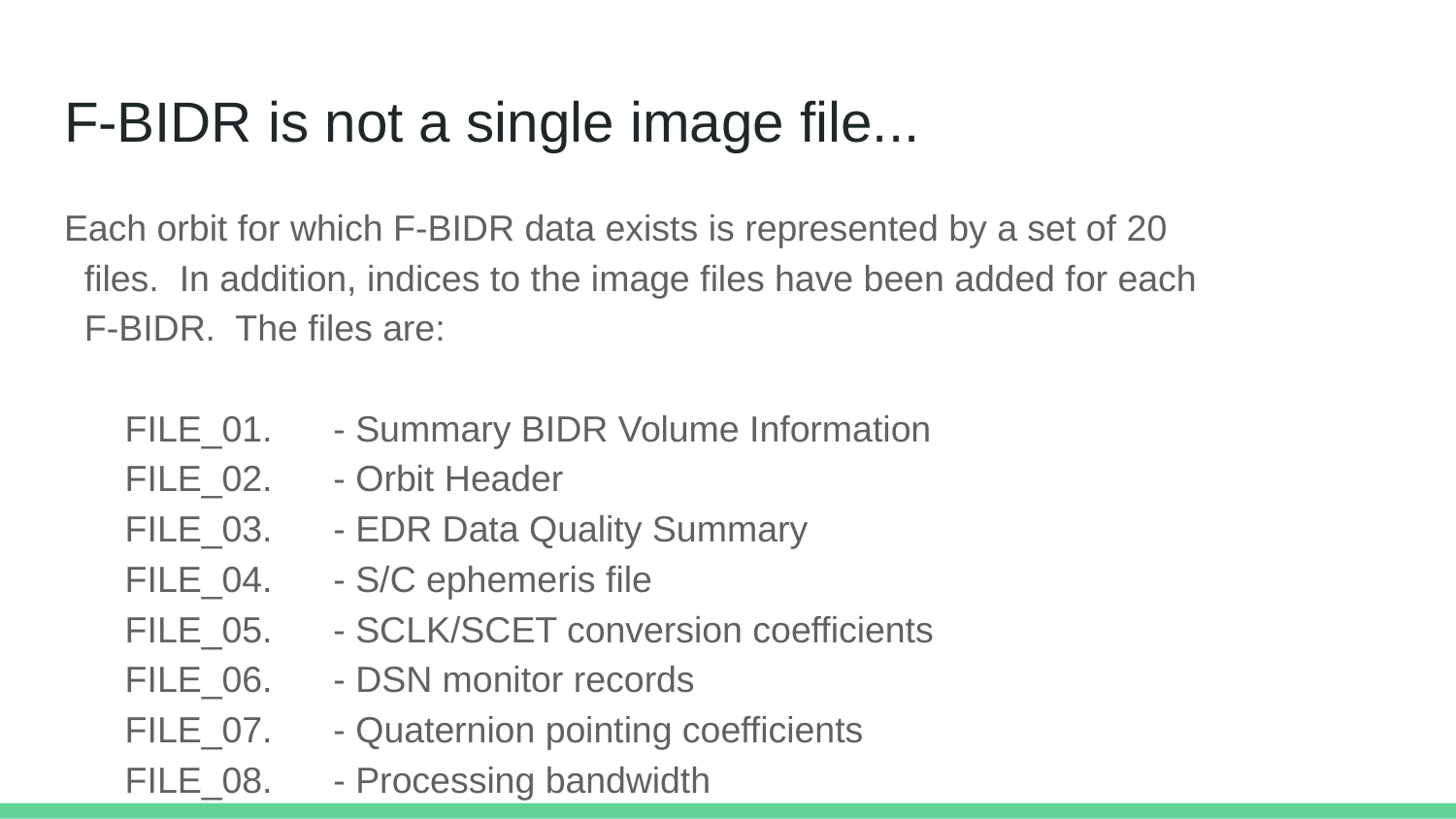

# F-BIDR is not a single image file...
Each orbit for which F-BIDR data exists is represented by a set of 20
  files.  In addition, indices to the image files have been added for each
  F-BIDR.  The files are:
      FILE_01.      - Summary BIDR Volume Information
      FILE_02.      - Orbit Header
      FILE_03.      - EDR Data Quality Summary
      FILE_04.      - S/C ephemeris file
      FILE_05.      - SCLK/SCET conversion coefficients
      FILE_06.      - DSN monitor records
      FILE_07.      - Quaternion pointing coefficients
      FILE_08.      - Processing bandwidth